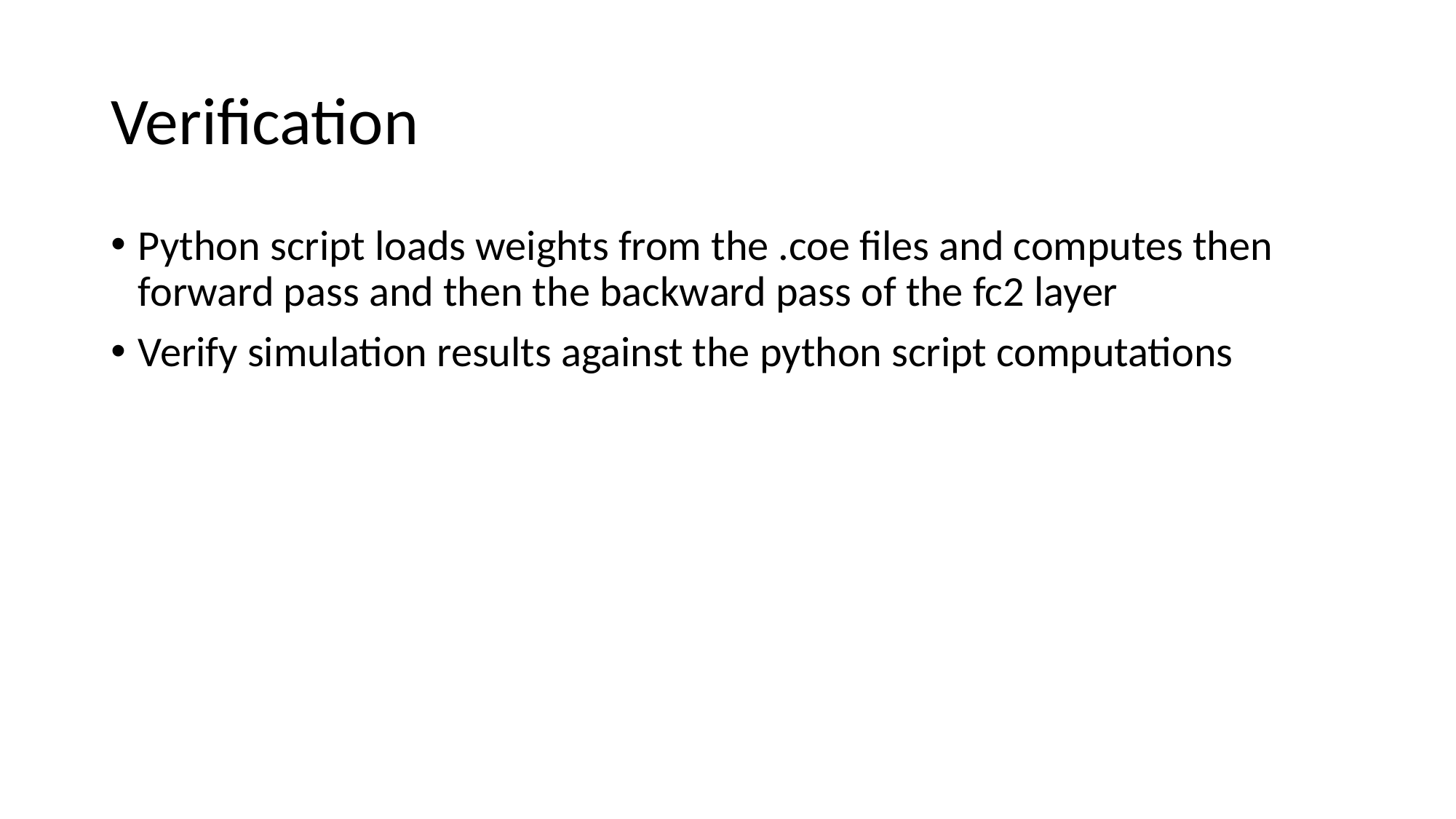

# Verification
Python script loads weights from the .coe files and computes then forward pass and then the backward pass of the fc2 layer
Verify simulation results against the python script computations